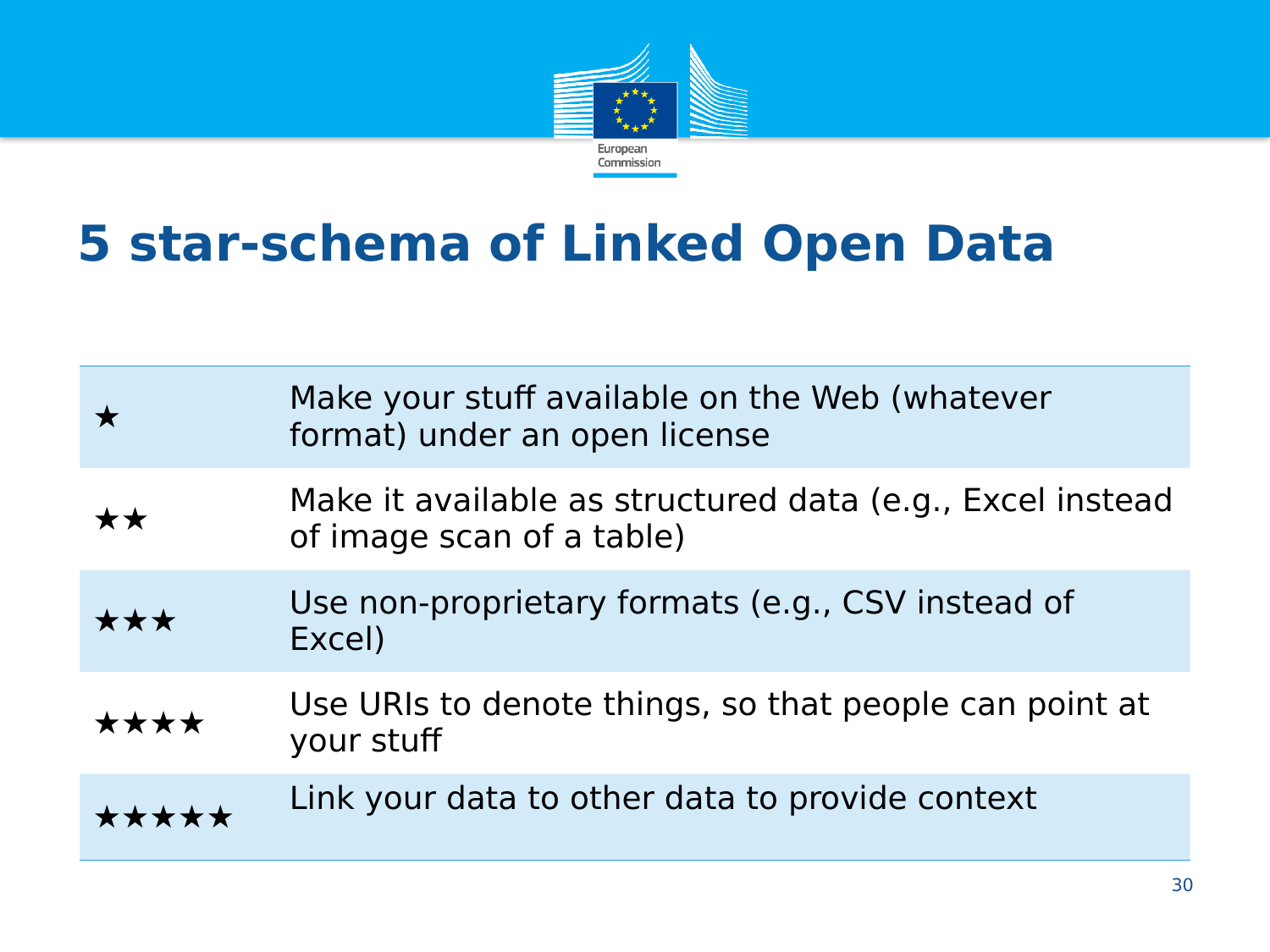

# 5 star-schema of Linked Open Data
| ★ | Make your stuff available on the Web (whatever format) under an open license |
| --- | --- |
| ★★ | Make it available as structured data (e.g., Excel instead of image scan of a table) |
| ★★★ | Use non-proprietary formats (e.g., CSV instead of Excel) |
| ★★★★ | Use URIs to denote things, so that people can point at your stuff |
| ★★★★★ | Link your data to other data to provide context |
30